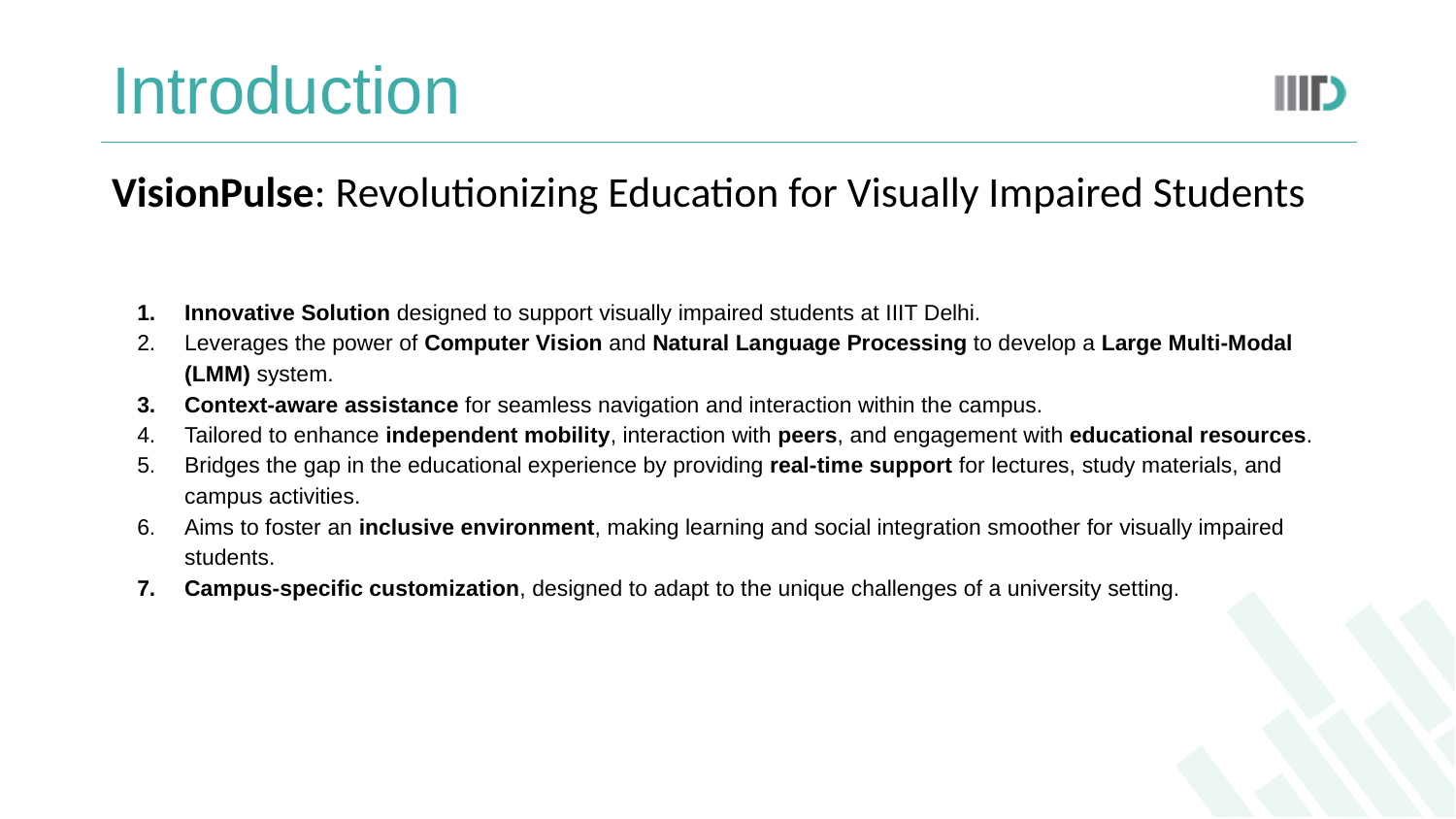

# Introduction
VisionPulse: Revolutionizing Education for Visually Impaired Students

Innovative Solution designed to support visually impaired students at IIIT Delhi.
Leverages the power of Computer Vision and Natural Language Processing to develop a Large Multi-Modal (LMM) system.
Context-aware assistance for seamless navigation and interaction within the campus.
Tailored to enhance independent mobility, interaction with peers, and engagement with educational resources.
Bridges the gap in the educational experience by providing real-time support for lectures, study materials, and campus activities.
Aims to foster an inclusive environment, making learning and social integration smoother for visually impaired students.
Campus-specific customization, designed to adapt to the unique challenges of a university setting.